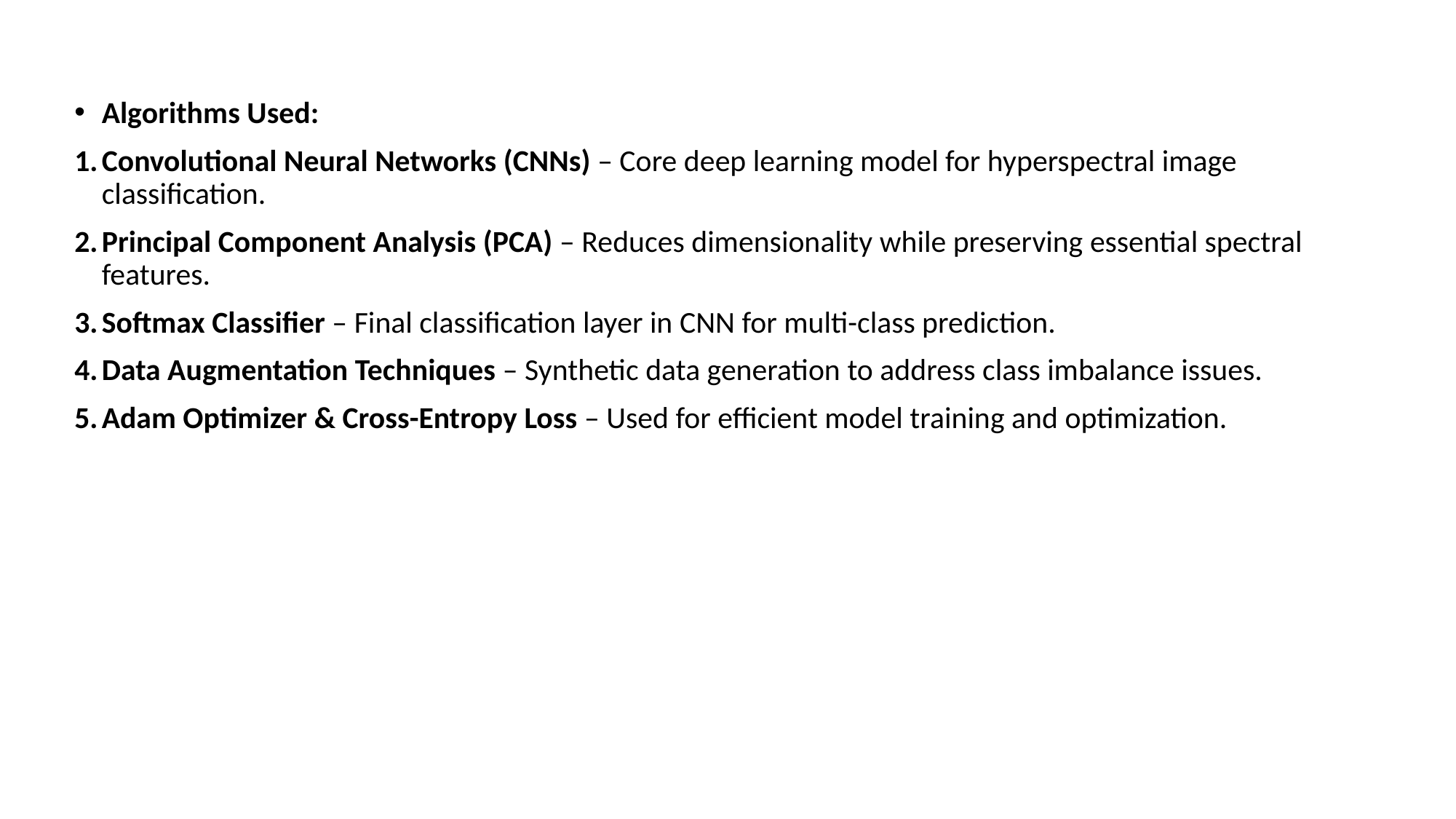

Algorithms Used:
Convolutional Neural Networks (CNNs) – Core deep learning model for hyperspectral image classification.
Principal Component Analysis (PCA) – Reduces dimensionality while preserving essential spectral features.
Softmax Classifier – Final classification layer in CNN for multi-class prediction.
Data Augmentation Techniques – Synthetic data generation to address class imbalance issues.
Adam Optimizer & Cross-Entropy Loss – Used for efficient model training and optimization.